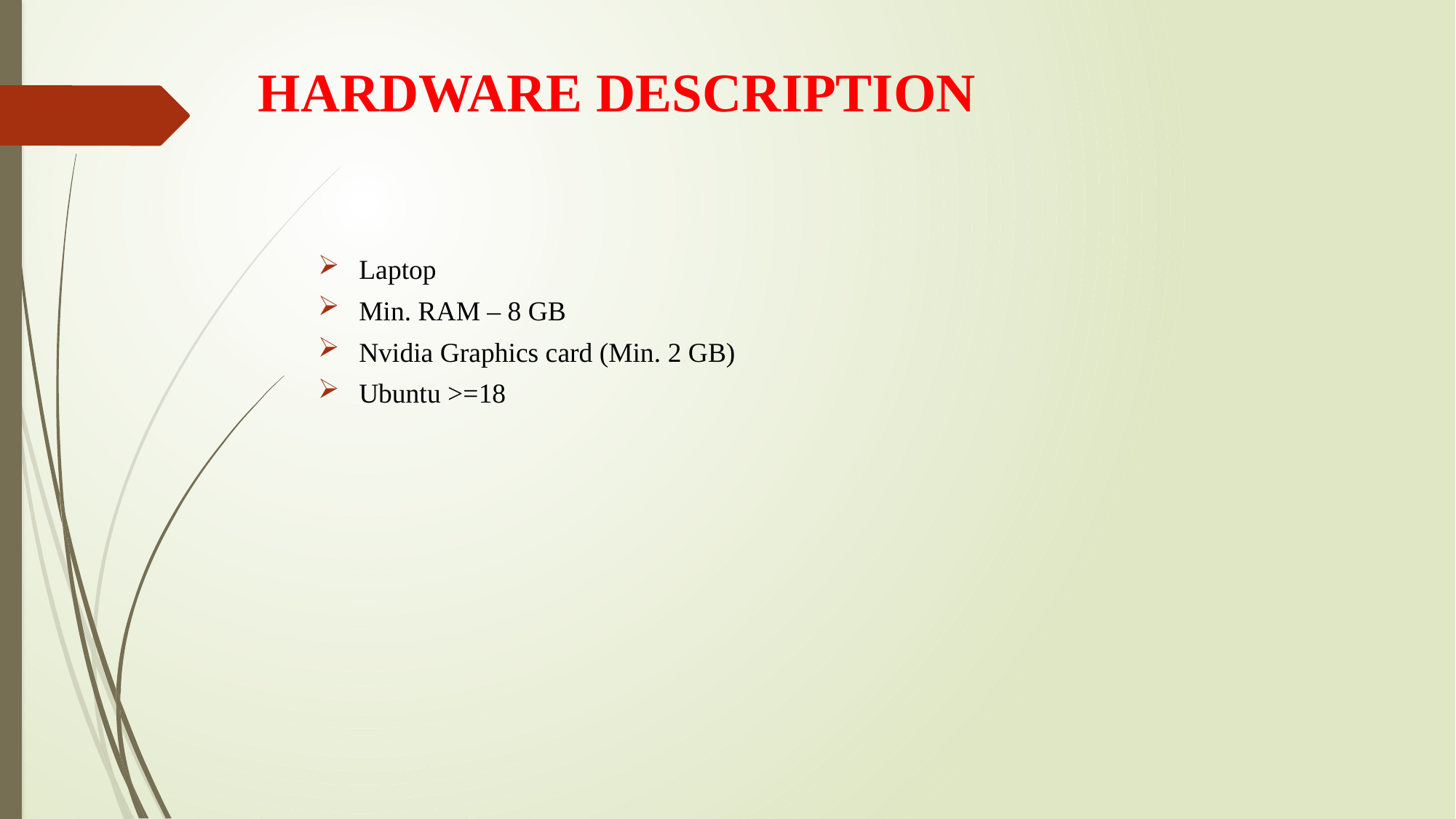

# HARDWARE DESCRIPTION

Laptop
Min. RAM – 8 GB
Nvidia Graphics card (Min. 2 GB)
Ubuntu >=18